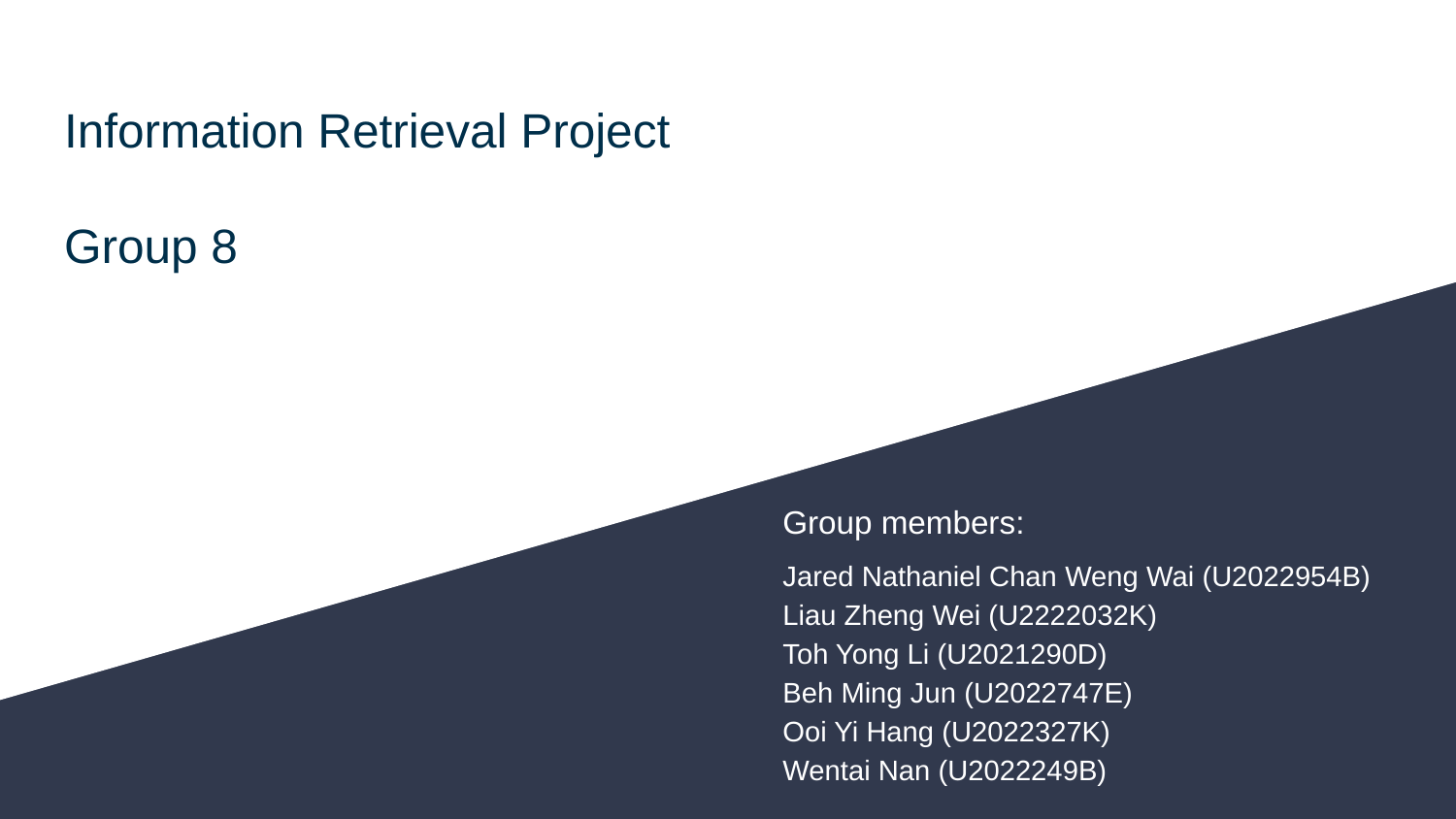

# Information Retrieval Project

Group 8
Group members:

Jared Nathaniel Chan Weng Wai (U2022954B)
Liau Zheng Wei (U2222032K)
Toh Yong Li (U2021290D)
Beh Ming Jun (U2022747E)
Ooi Yi Hang (U2022327K)
Wentai Nan (U2022249B)